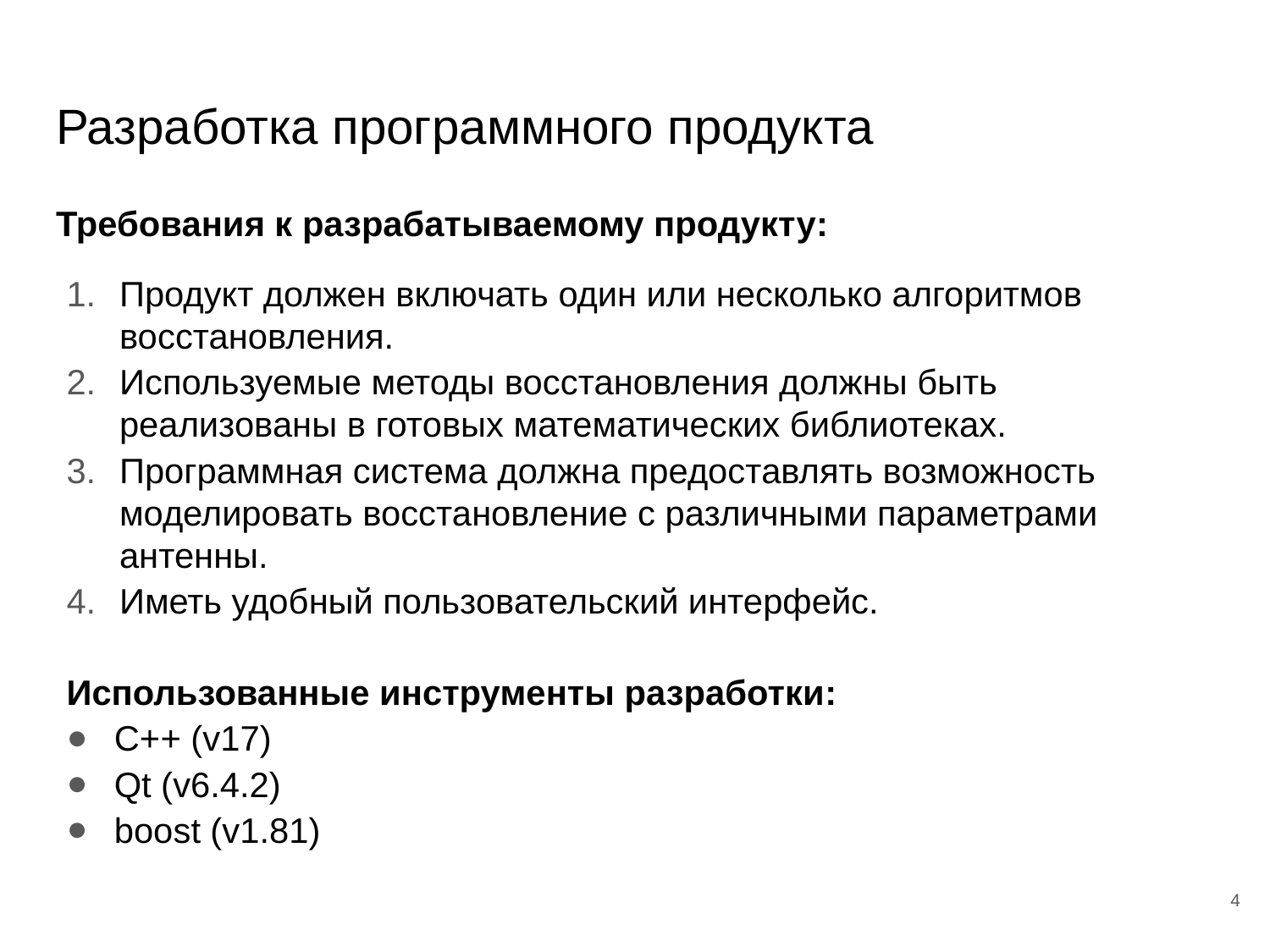

# Разработка программного продукта
Требования к разрабатываемому продукту:
Продукт должен включать один или несколько алгоритмов восстановления.
Используемые методы восстановления должны быть реализованы в готовых математических библиотеках.
Программная система должна предоставлять возможность моделировать восстановление с различными параметрами антенны.
Иметь удобный пользовательский интерфейс.

Использованные инструменты разработки:
C++ (v17)
Qt (v6.4.2)
boost (v1.81)
4